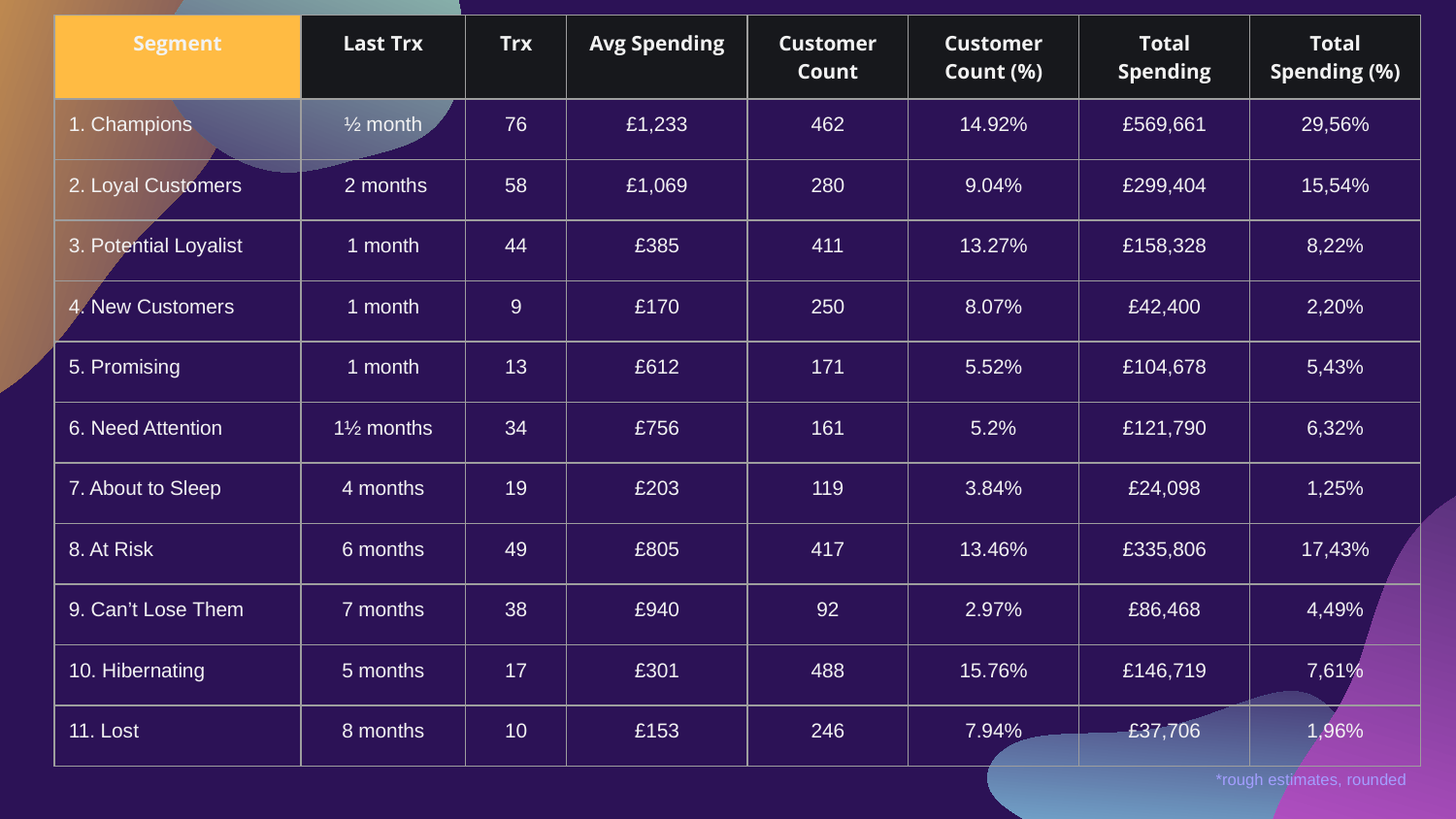

| Segment | Last Trx | Trx | Avg Spending | Customer Count | Customer Count (%) | Total Spending | Total Spending (%) |
| --- | --- | --- | --- | --- | --- | --- | --- |
| 1. Champions | ½ month | 76 | £1,233 | 462 | 14.92% | £569,661 | 29,56% |
| 2. Loyal Customers | 2 months | 58 | £1,069 | 280 | 9.04% | £299,404 | 15,54% |
| 3. Potential Loyalist | 1 month | 44 | £385 | 411 | 13.27% | £158,328 | 8,22% |
| 4. New Customers | 1 month | 9 | £170 | 250 | 8.07% | £42,400 | 2,20% |
| 5. Promising | 1 month | 13 | £612 | 171 | 5.52% | £104,678 | 5,43% |
| 6. Need Attention | 1½ months | 34 | £756 | 161 | 5.2% | £121,790 | 6,32% |
| 7. About to Sleep | 4 months | 19 | £203 | 119 | 3.84% | £24,098 | 1,25% |
| 8. At Risk | 6 months | 49 | £805 | 417 | 13.46% | £335,806 | 17,43% |
| 9. Can’t Lose Them | 7 months | 38 | £940 | 92 | 2.97% | £86,468 | 4,49% |
| 10. Hibernating | 5 months | 17 | £301 | 488 | 15.76% | £146,719 | 7,61% |
| 11. Lost | 8 months | 10 | £153 | 246 | 7.94% | £37,706 | 1,96% |
*rough estimates, rounded